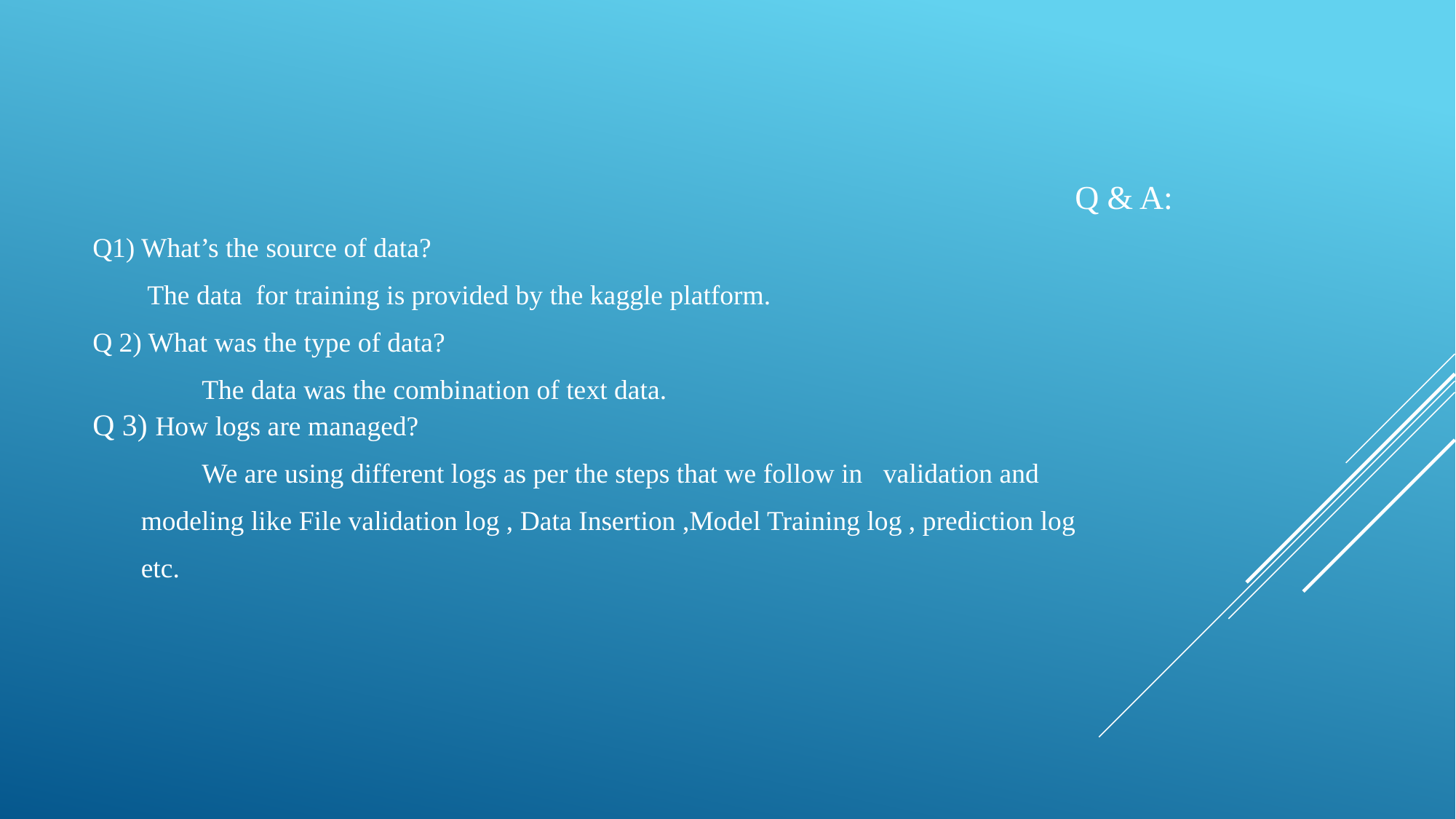

Q & A:
Q1) What’s the source of data?
The data  for training is provided by the kaggle platform.
Q 2) What was the type of data?
	The data was the combination of text data.
Q 3) How logs are managed?
	We are using different logs as per the steps that we follow in   validation and
       modeling like File validation log , Data Insertion ,Model Training log , prediction log
       etc.